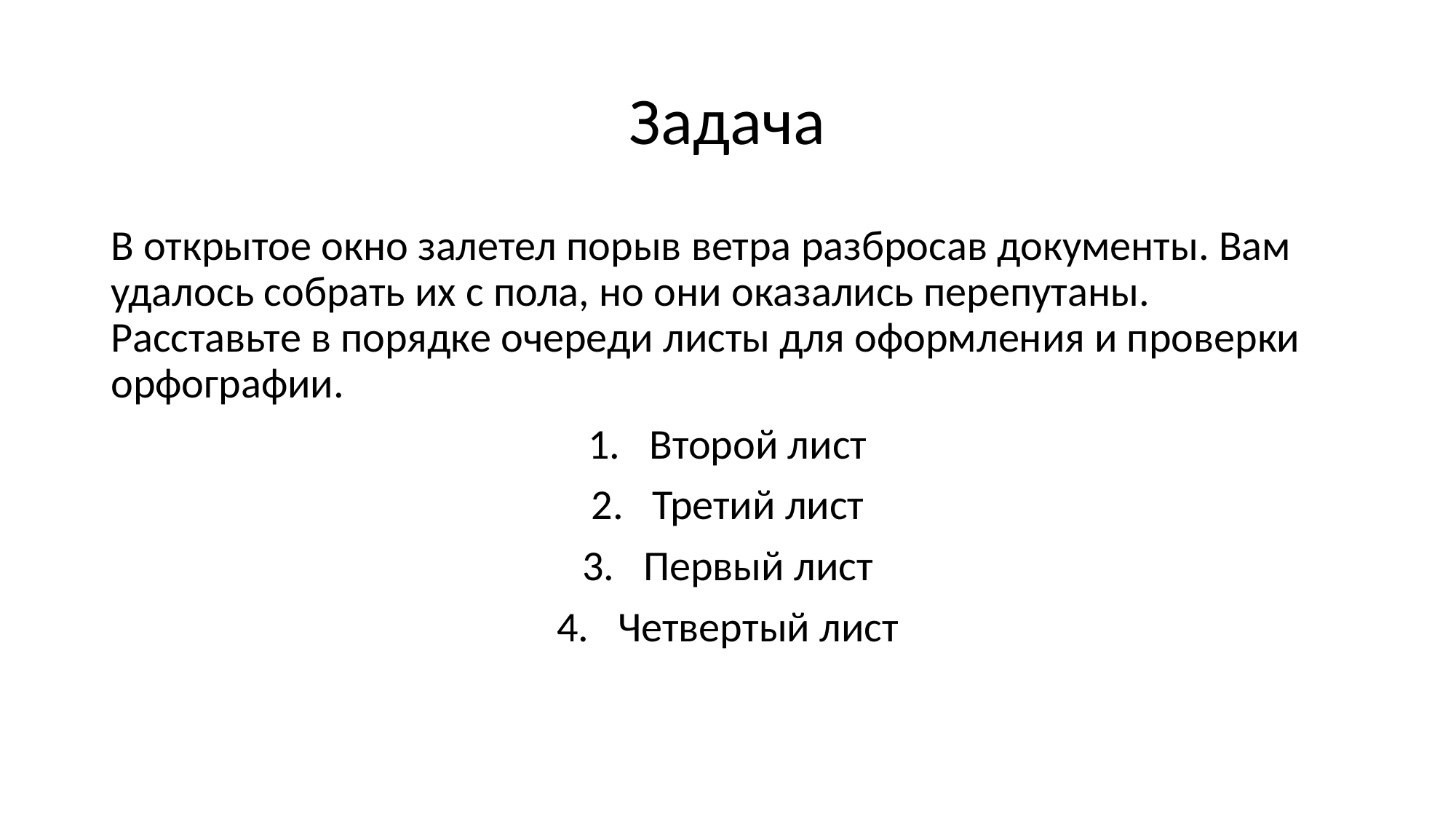

# Задача
В открытое окно залетел порыв ветра разбросав документы. Вам удалось собрать их с пола, но они оказались перепутаны. Расставьте в порядке очереди листы для оформления и проверки орфографии.
Второй лист
Третий лист
Первый лист
Четвертый лист